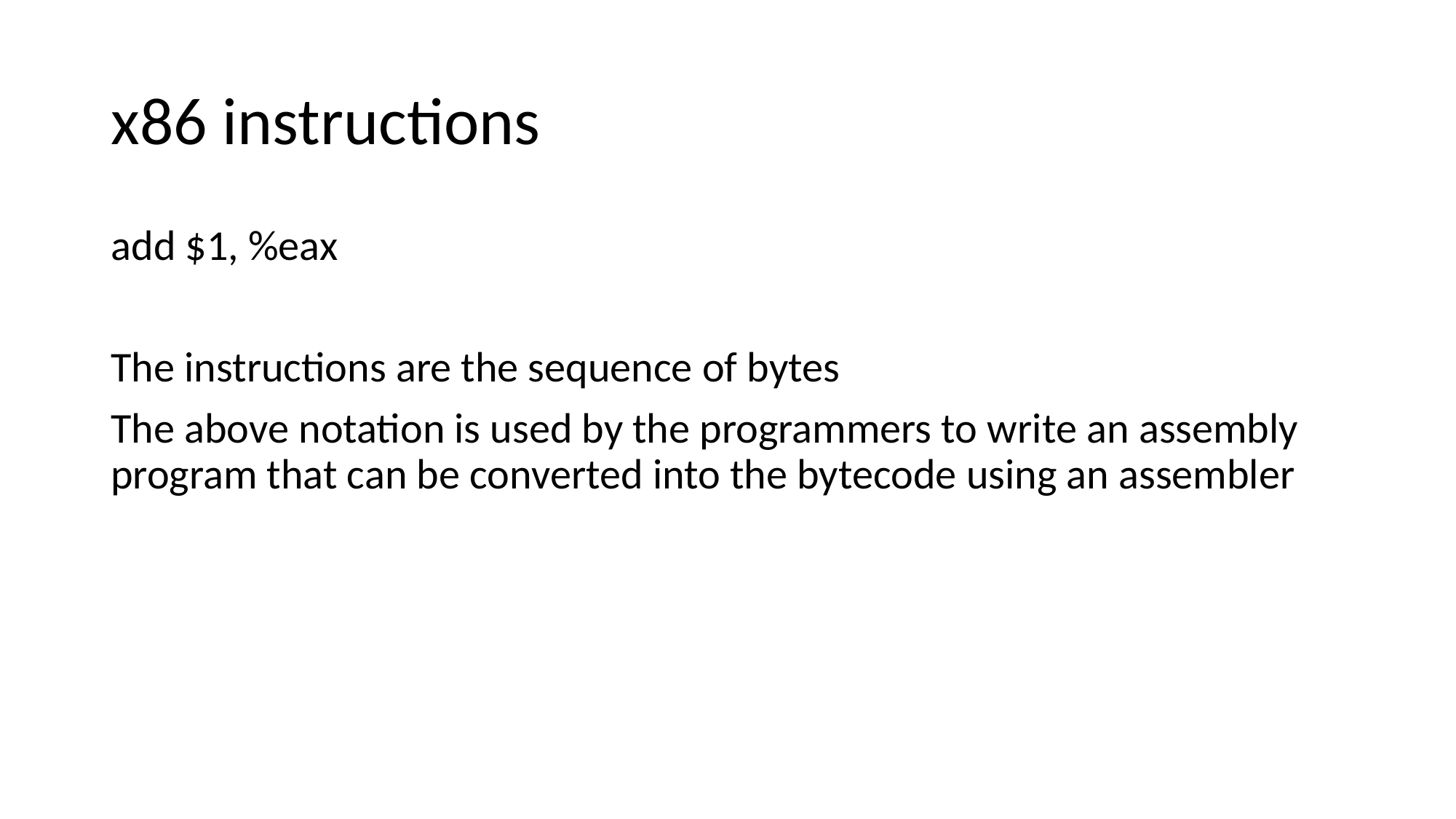

# x86 instructions
add $1, %eax

The instructions are the sequence of bytes
The above notation is used by the programmers to write an assembly program that can be converted into the bytecode using an assembler